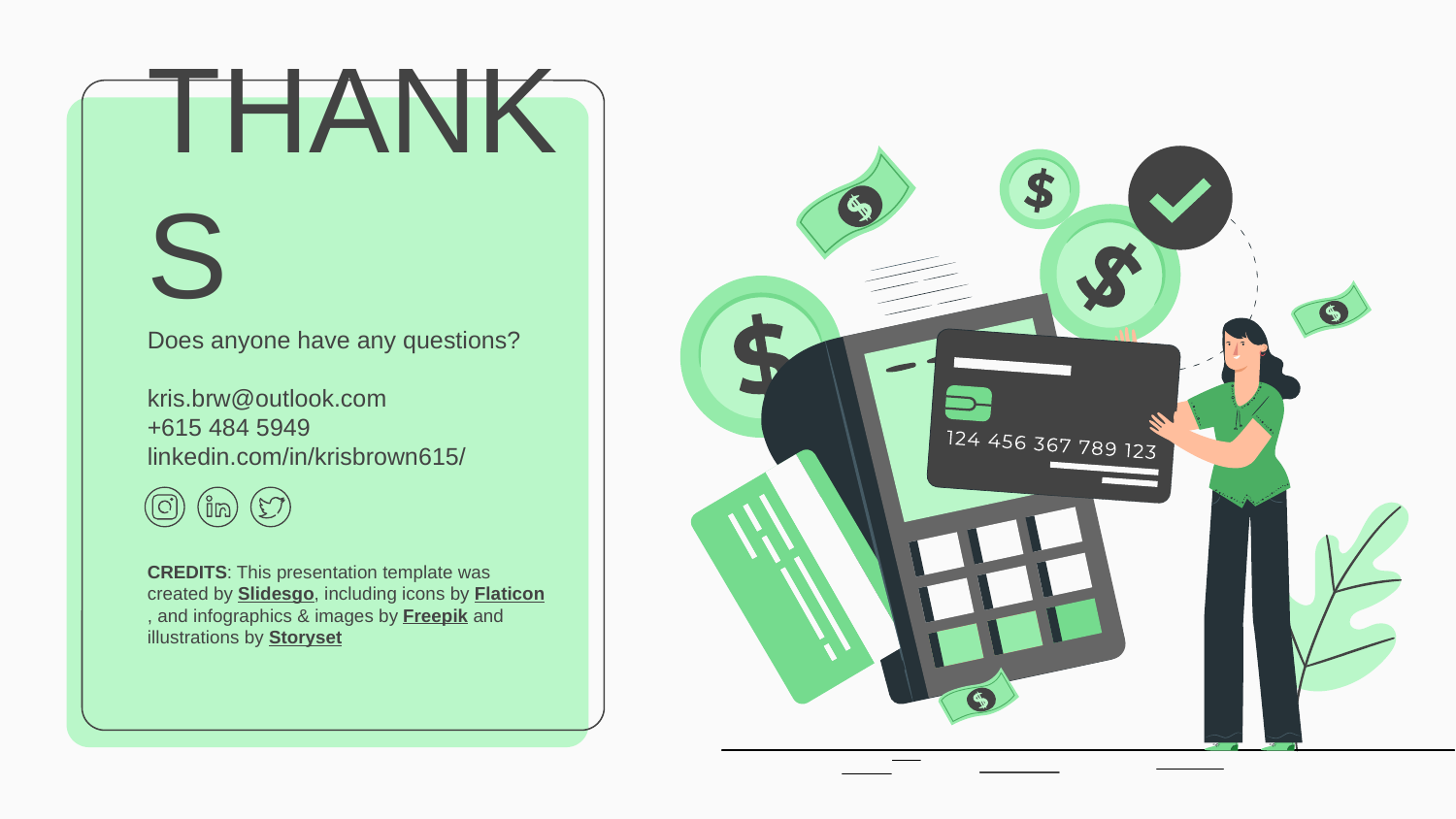

# THANKS

Does anyone have any questions?

kris.brw@outlook.com
+615 484 5949
linkedin.com/in/krisbrown615/